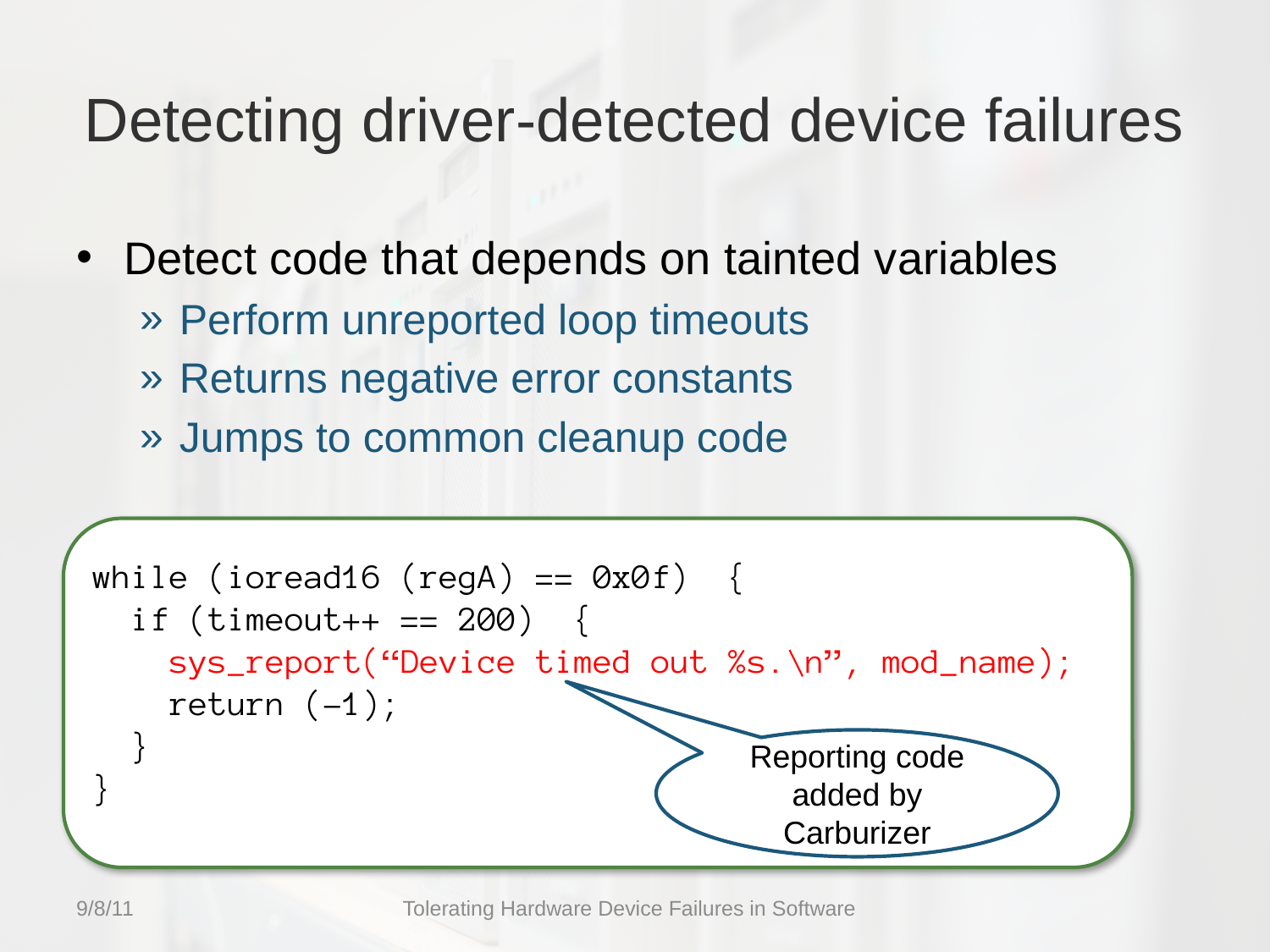

# Detecting driver-detected device failures
Detect code that depends on tainted variables
Perform unreported loop timeouts
Returns negative error constants
Jumps to common cleanup code

while (ioread16 (regA) == 0x0f)	{
  if (timeout++ == 200)  {
    sys_report(“Device timed out %s.\n”, mod_name);
    return (-1);
  }
}

Reporting code added by Carburizer
9/8/11
Tolerating Hardware Device Failures in Software